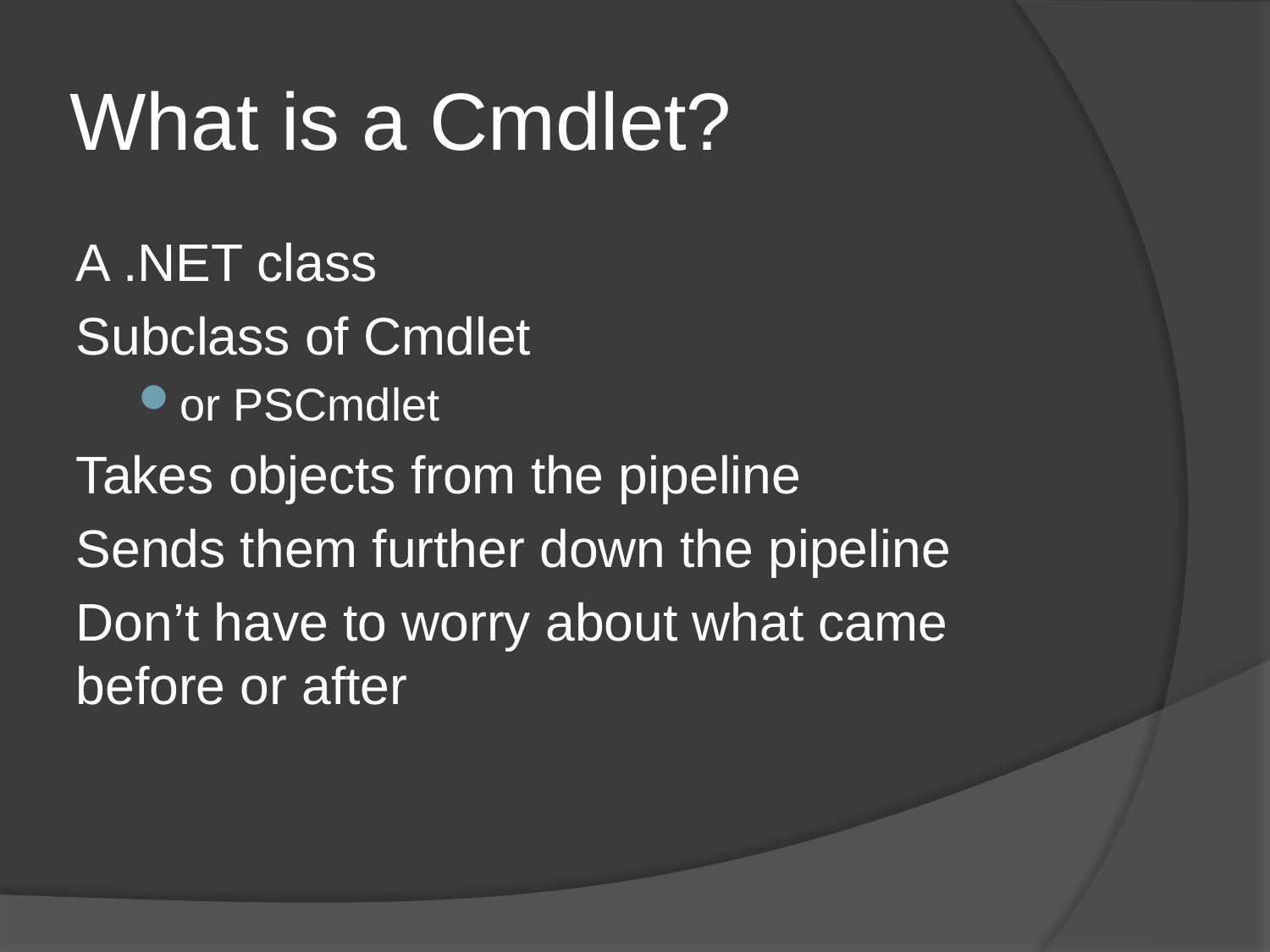

# What is a Cmdlet?
A .NET class
Subclass of Cmdlet
or PSCmdlet
Takes objects from the pipeline
Sends them further down the pipeline
Don’t have to worry about what came before or after